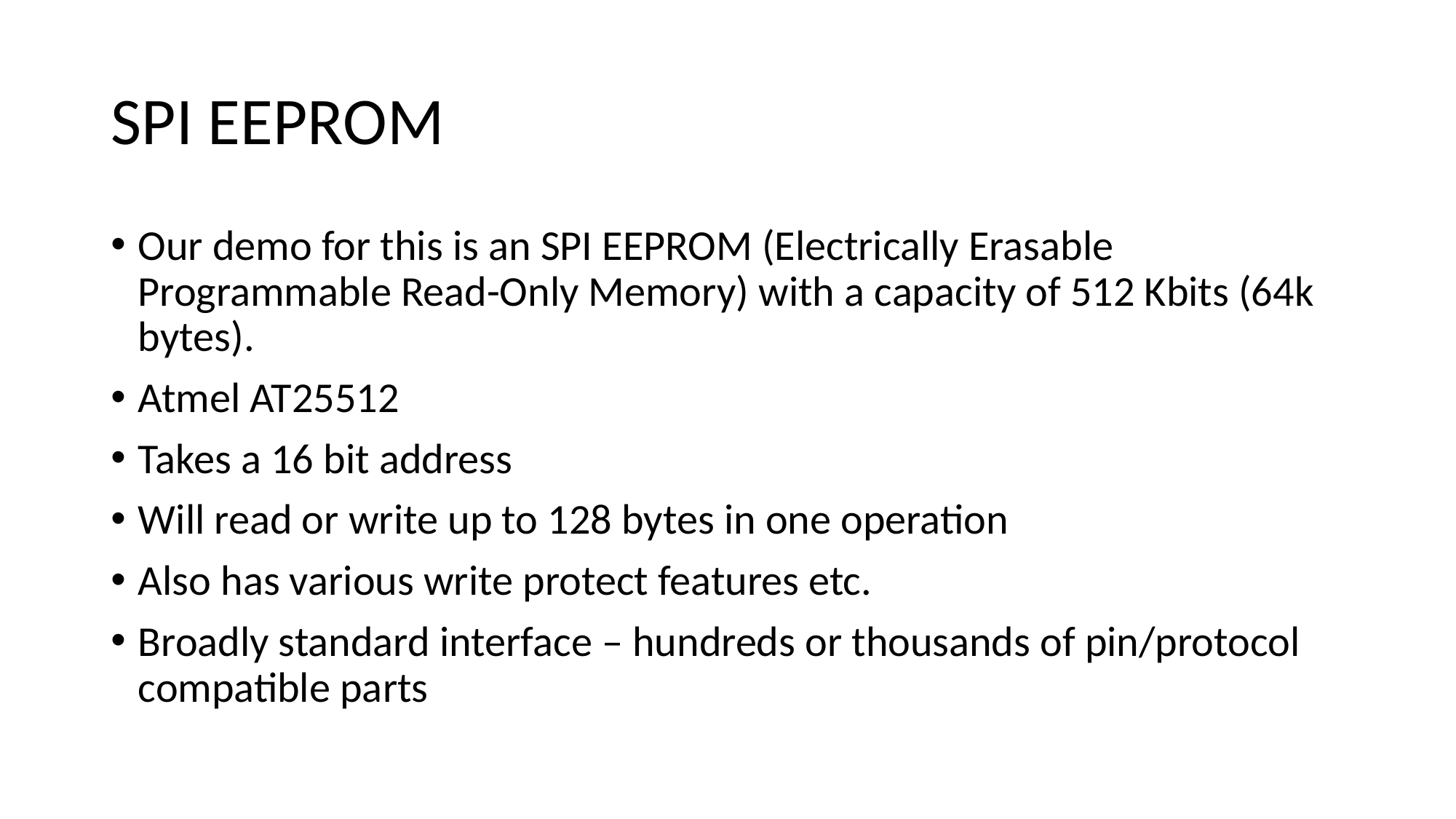

# SPI EEPROM
Our demo for this is an SPI EEPROM (Electrically Erasable Programmable Read-Only Memory) with a capacity of 512 Kbits (64k bytes).
Atmel AT25512
Takes a 16 bit address
Will read or write up to 128 bytes in one operation
Also has various write protect features etc.
Broadly standard interface – hundreds or thousands of pin/protocol compatible parts